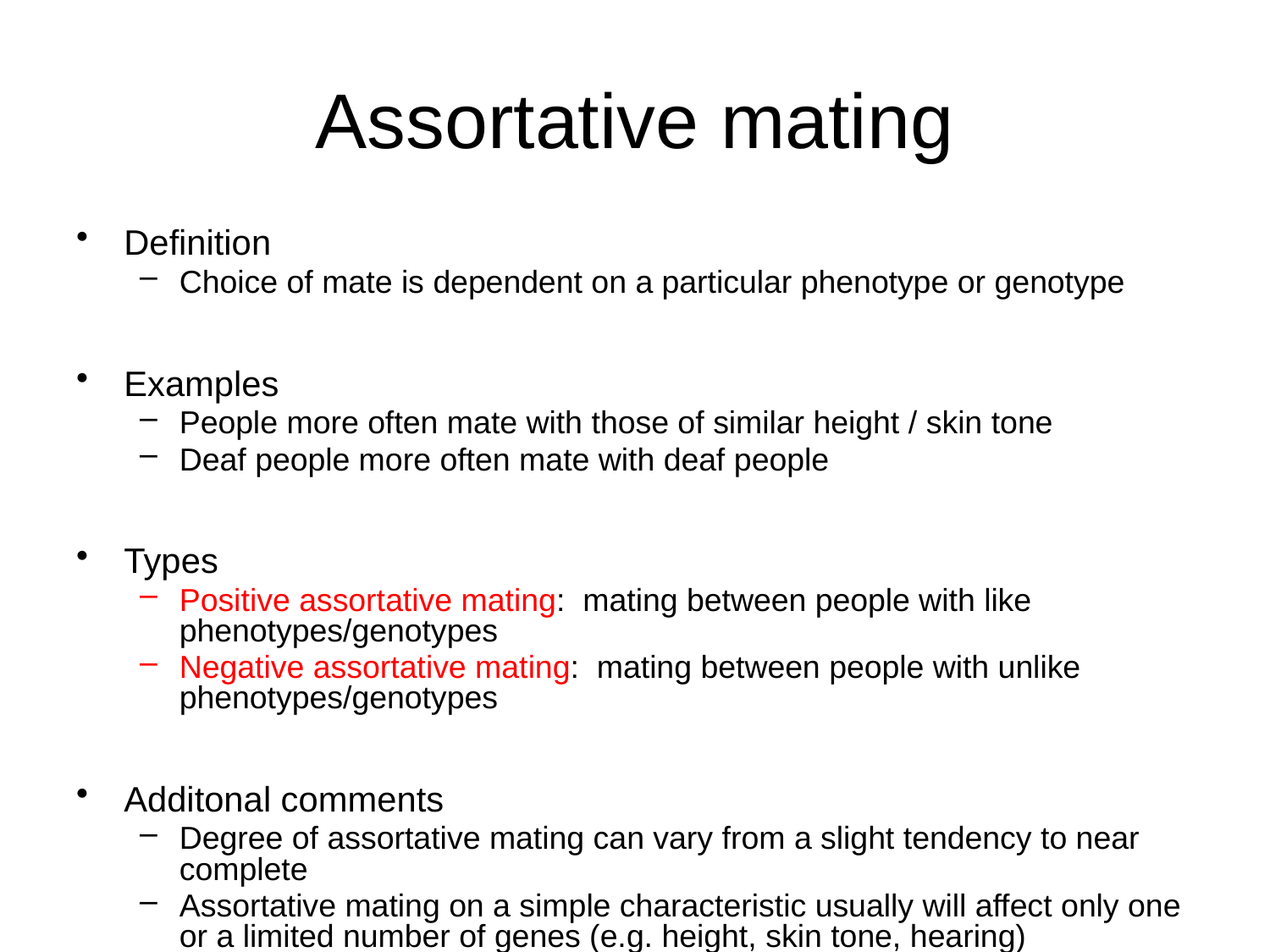

# Assortative mating
Definition
Choice of mate is dependent on a particular phenotype or genotype

Examples
People more often mate with those of similar height / skin tone
Deaf people more often mate with deaf people

Types
Positive assortative mating:  mating between people with like phenotypes/genotypes
Negative assortative mating:  mating between people with unlike phenotypes/genotypes

Additonal comments
Degree of assortative mating can vary from a slight tendency to near complete
Assortative mating on a simple characteristic usually will affect only one or a limited number of genes (e.g. height, skin tone, hearing)